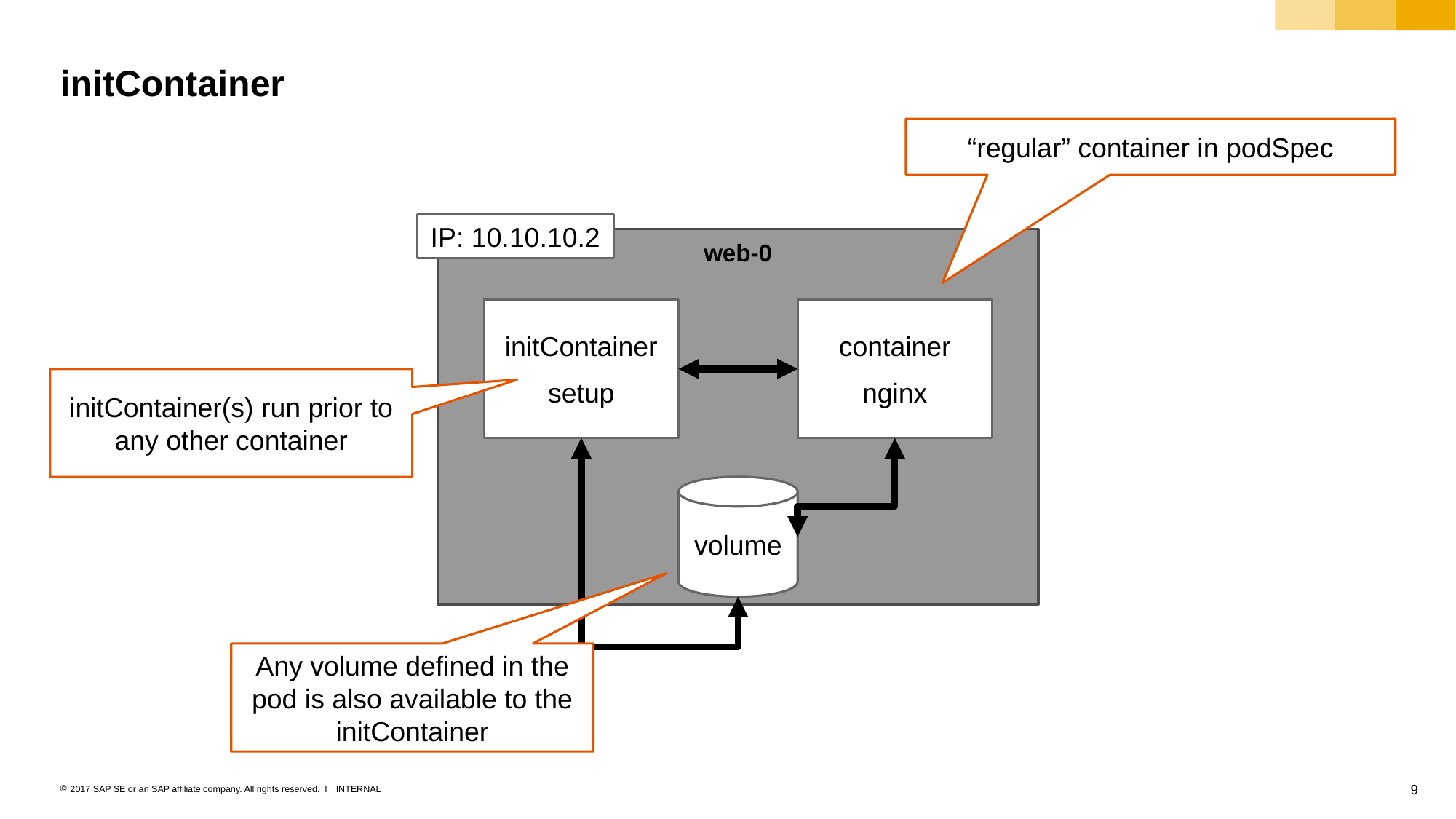

# initContainer
“regular” container in podSpec
IP: 10.10.10.2
web-0
container
nginx
initContainer
setup
volume
initContainer(s) run prior to any other container
Any volume defined in the pod is also available to the initContainer